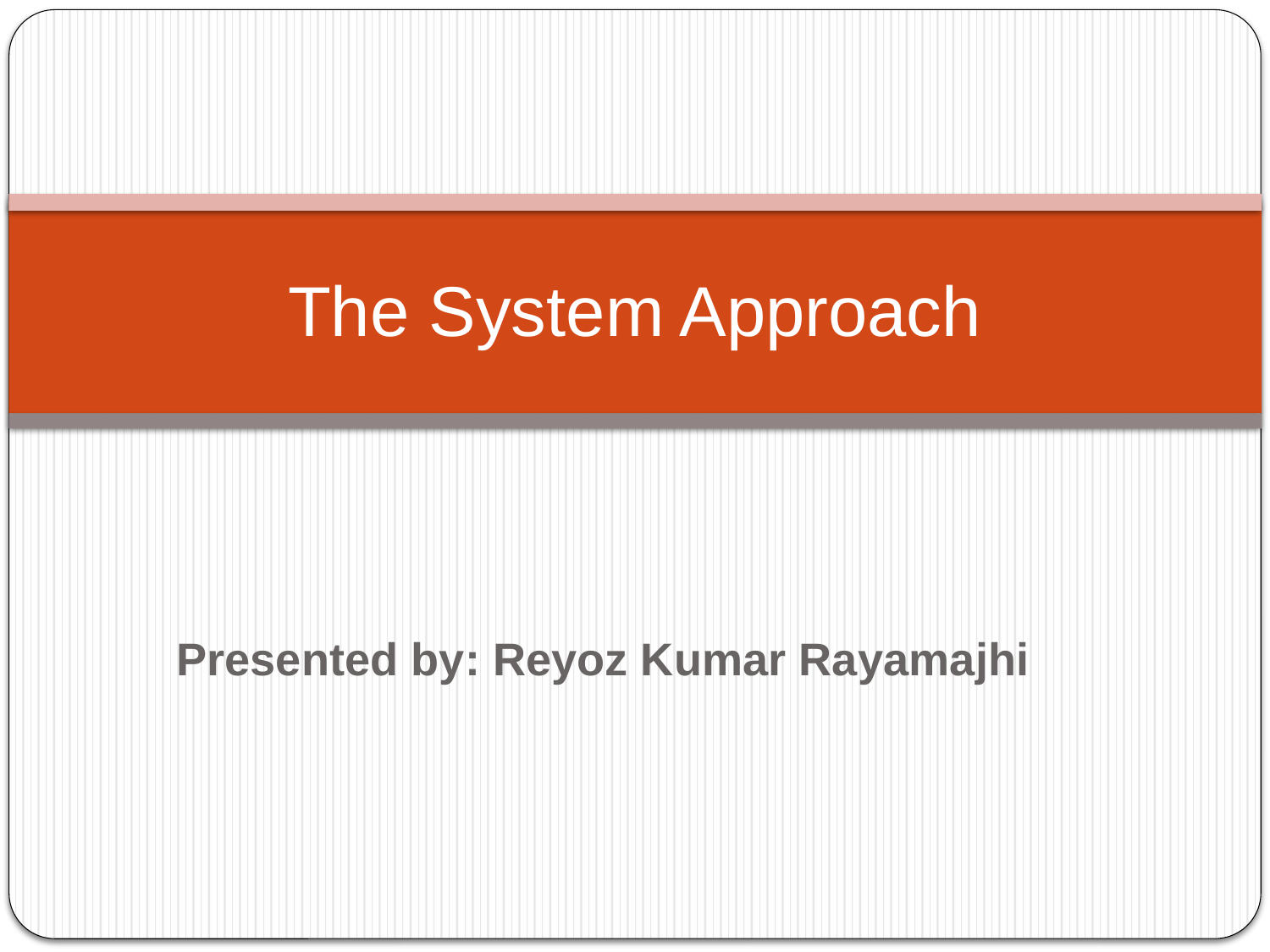

# The System Approach
Presented by: Reyoz Kumar Rayamajhi